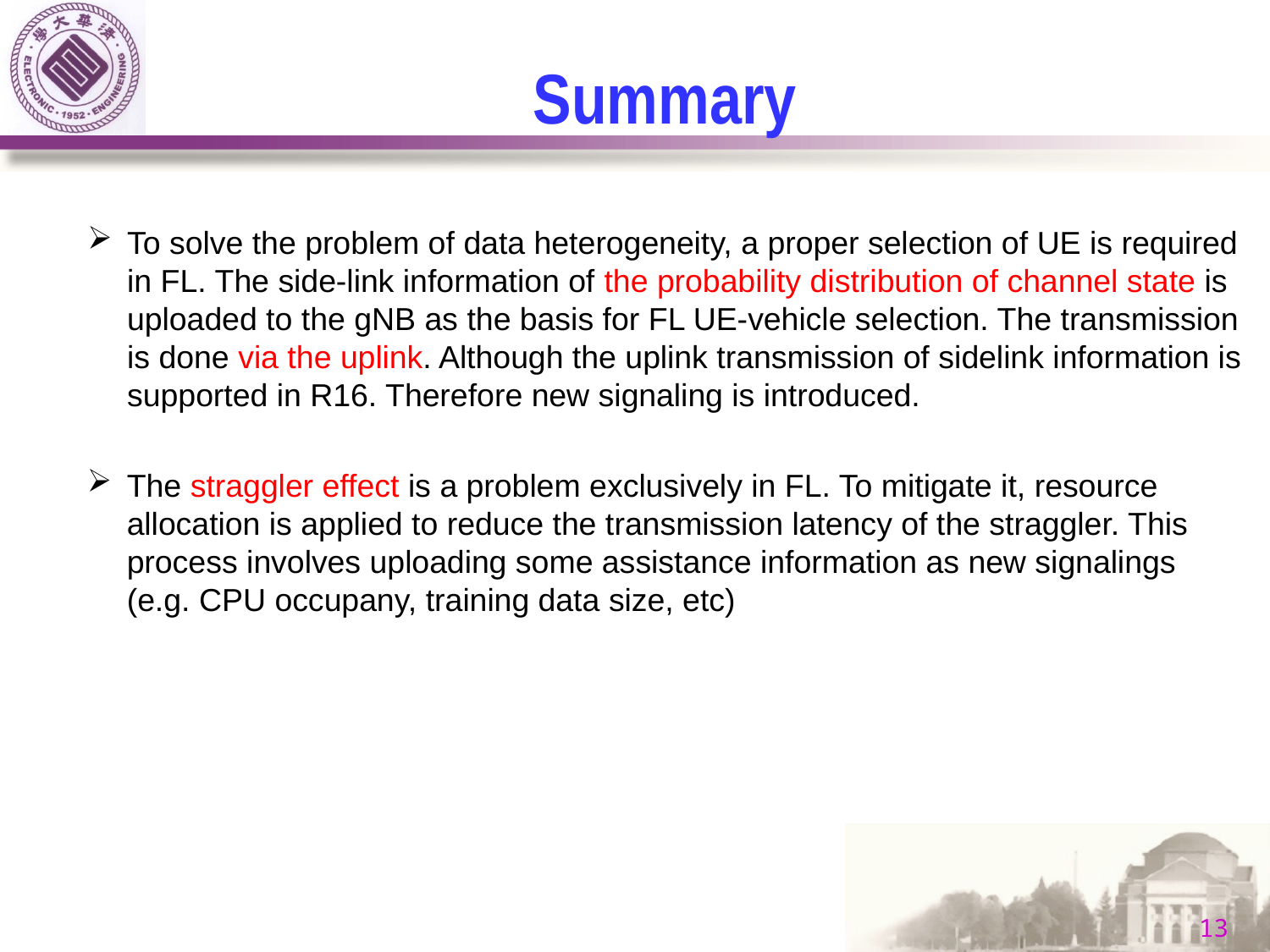

Summary
To solve the problem of data heterogeneity, a proper selection of UE is required in FL. The side-link information of the probability distribution of channel state is uploaded to the gNB as the basis for FL UE-vehicle selection. The transmission is done via the uplink. Although the uplink transmission of sidelink information is supported in R16. Therefore new signaling is introduced.
The straggler effect is a problem exclusively in FL. To mitigate it, resource allocation is applied to reduce the transmission latency of the straggler. This process involves uploading some assistance information as new signalings (e.g. CPU occupany, training data size, etc)
13